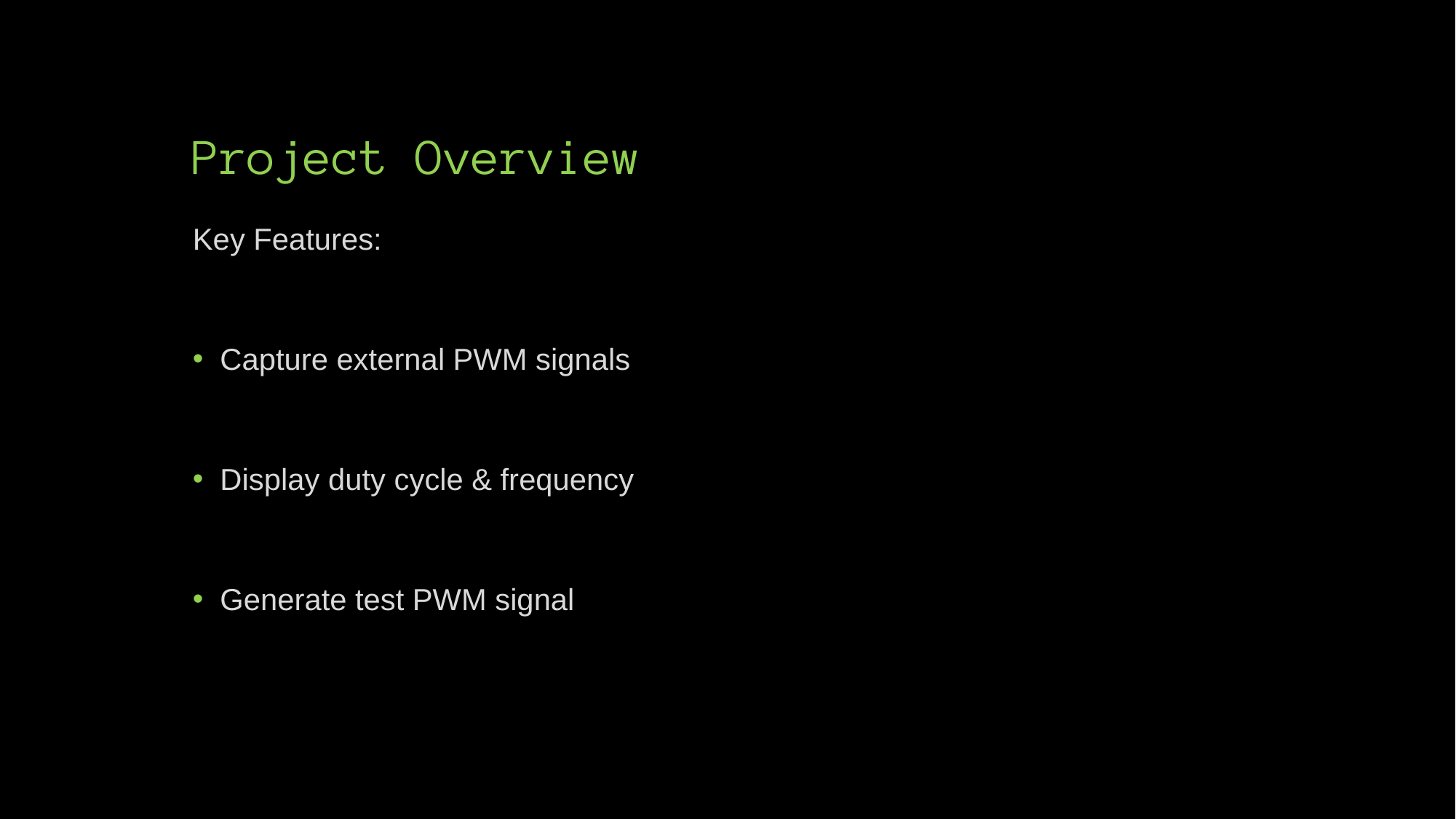

# Project Overview
Key Features:

Capture external PWM signals

Display duty cycle & frequency

Generate test PWM signal